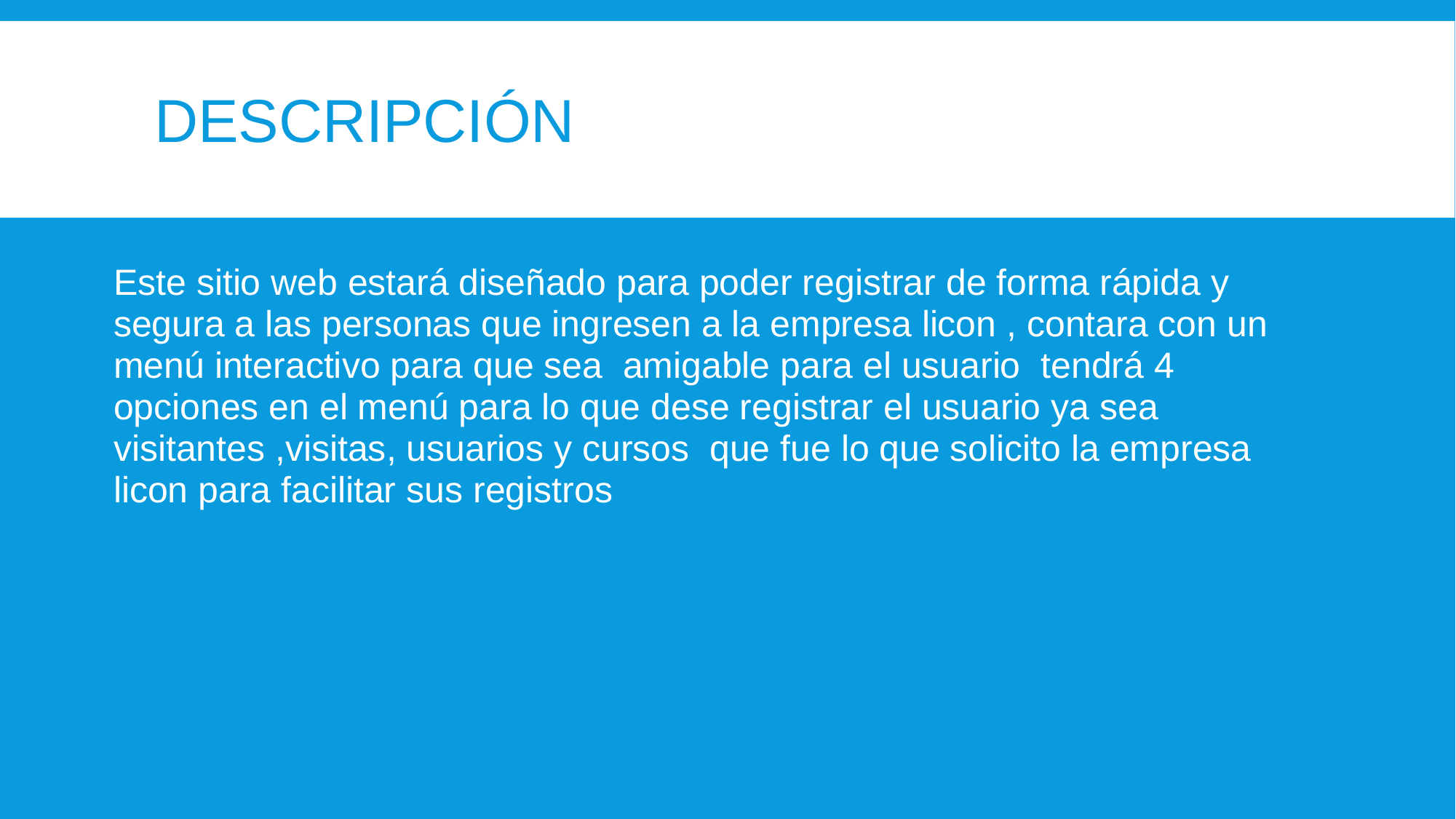

# Descripción
Este sitio web estará diseñado para poder registrar de forma rápida y segura a las personas que ingresen a la empresa licon , contara con un menú interactivo para que sea  amigable para el usuario  tendrá 4 opciones en el menú para lo que dese registrar el usuario ya sea  visitantes ,visitas, usuarios y cursos  que fue lo que solicito la empresa licon para facilitar sus registros